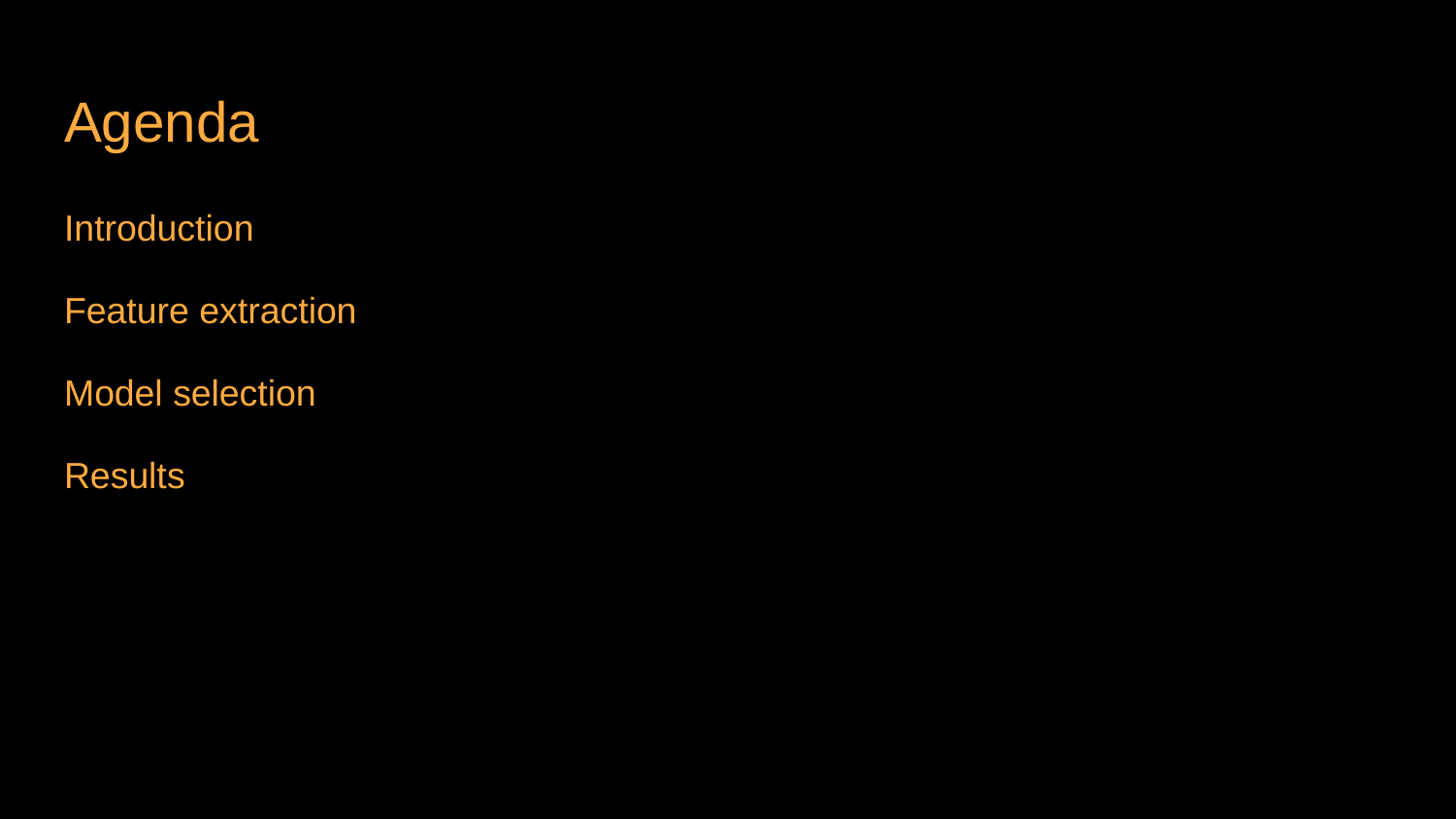

# Agenda
Introduction
Feature extraction
Model selection
Results